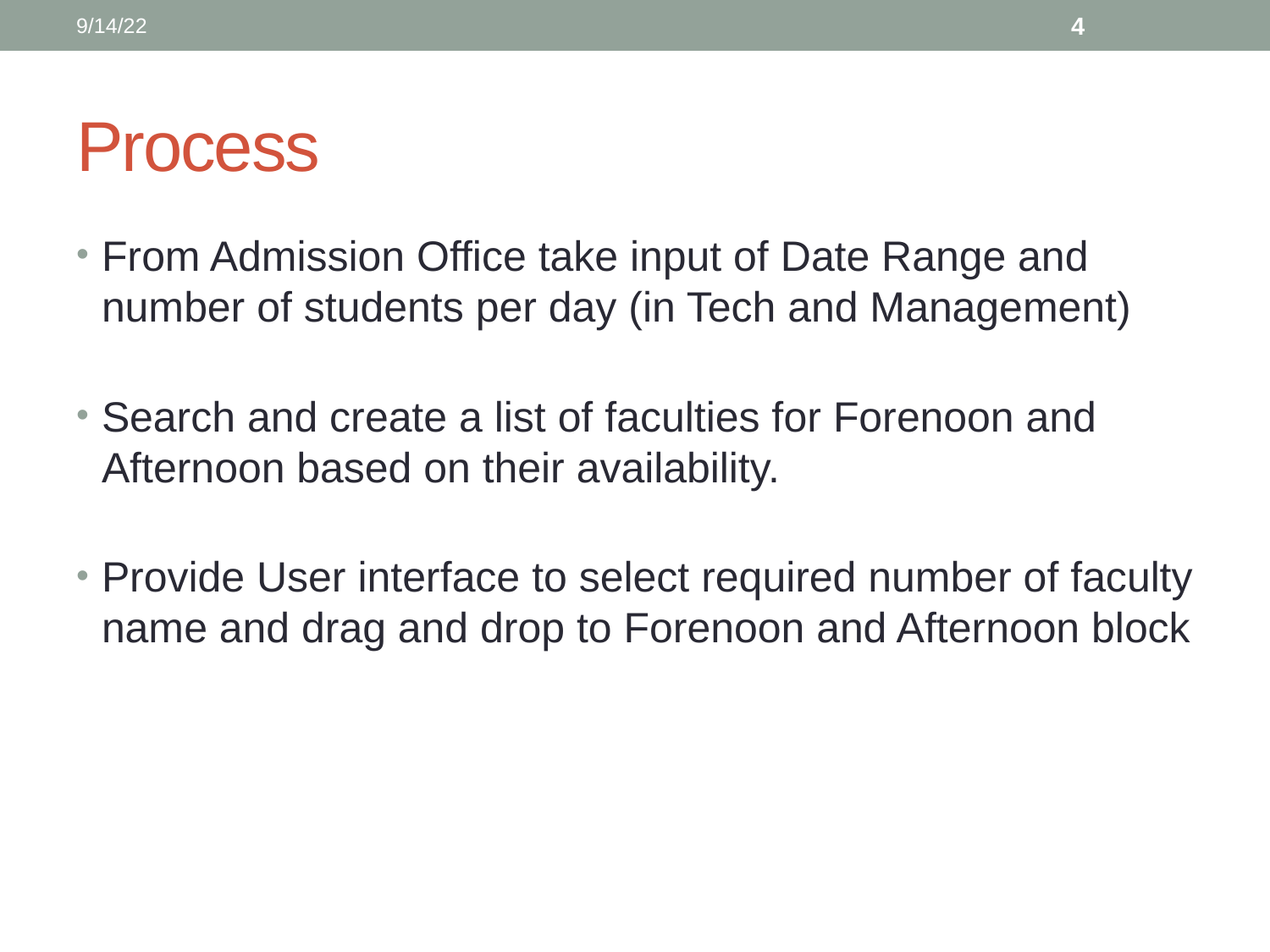

9/14/22
4
# Process
From Admission Office take input of Date Range and number of students per day (in Tech and Management)
Search and create a list of faculties for Forenoon and Afternoon based on their availability.
Provide User interface to select required number of faculty name and drag and drop to Forenoon and Afternoon block